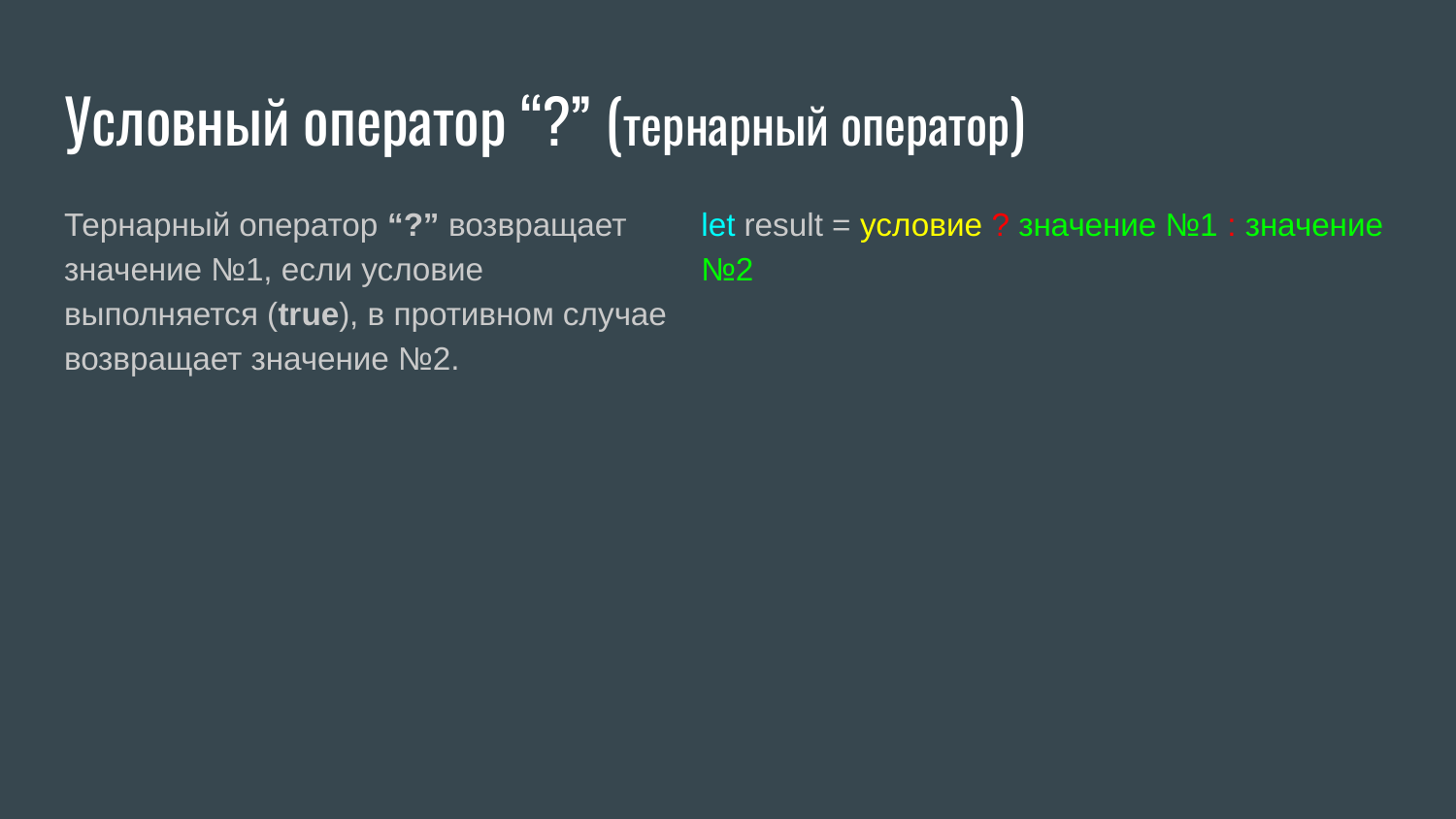

# Условный оператор “?” (тернарный оператор)
Тернарный оператор “?” возвращает значение №1, если условие выполняется (true), в противном случае возвращает значение №2.
let result = условие ? значение №1 : значение №2